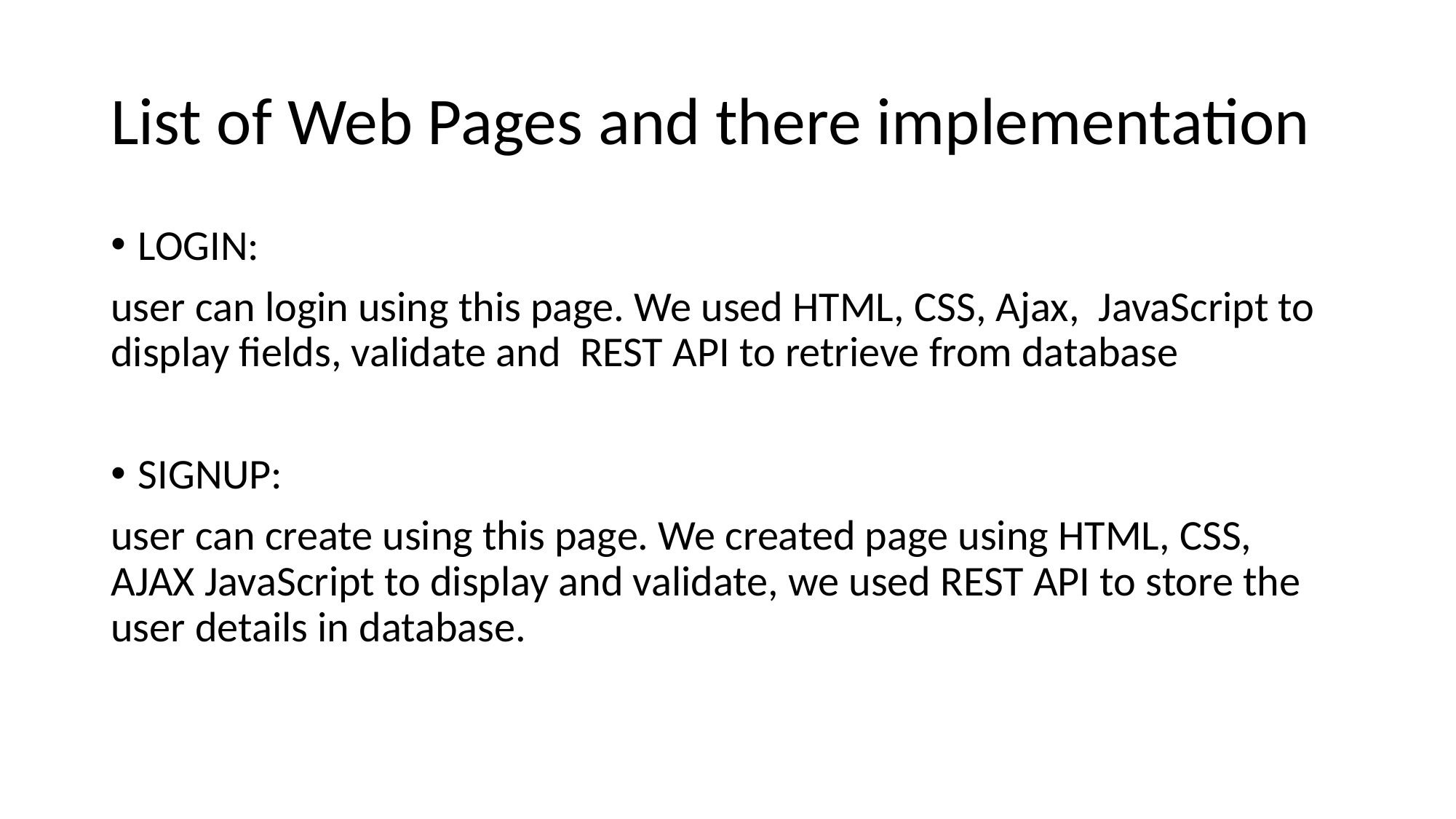

# List of Web Pages and there implementation
LOGIN:
user can login using this page. We used HTML, CSS, Ajax,  JavaScript to display fields, validate and  REST API to retrieve from database

SIGNUP:
user can create using this page. We created page using HTML, CSS, AJAX JavaScript to display and validate, we used REST API to store the user details in database.